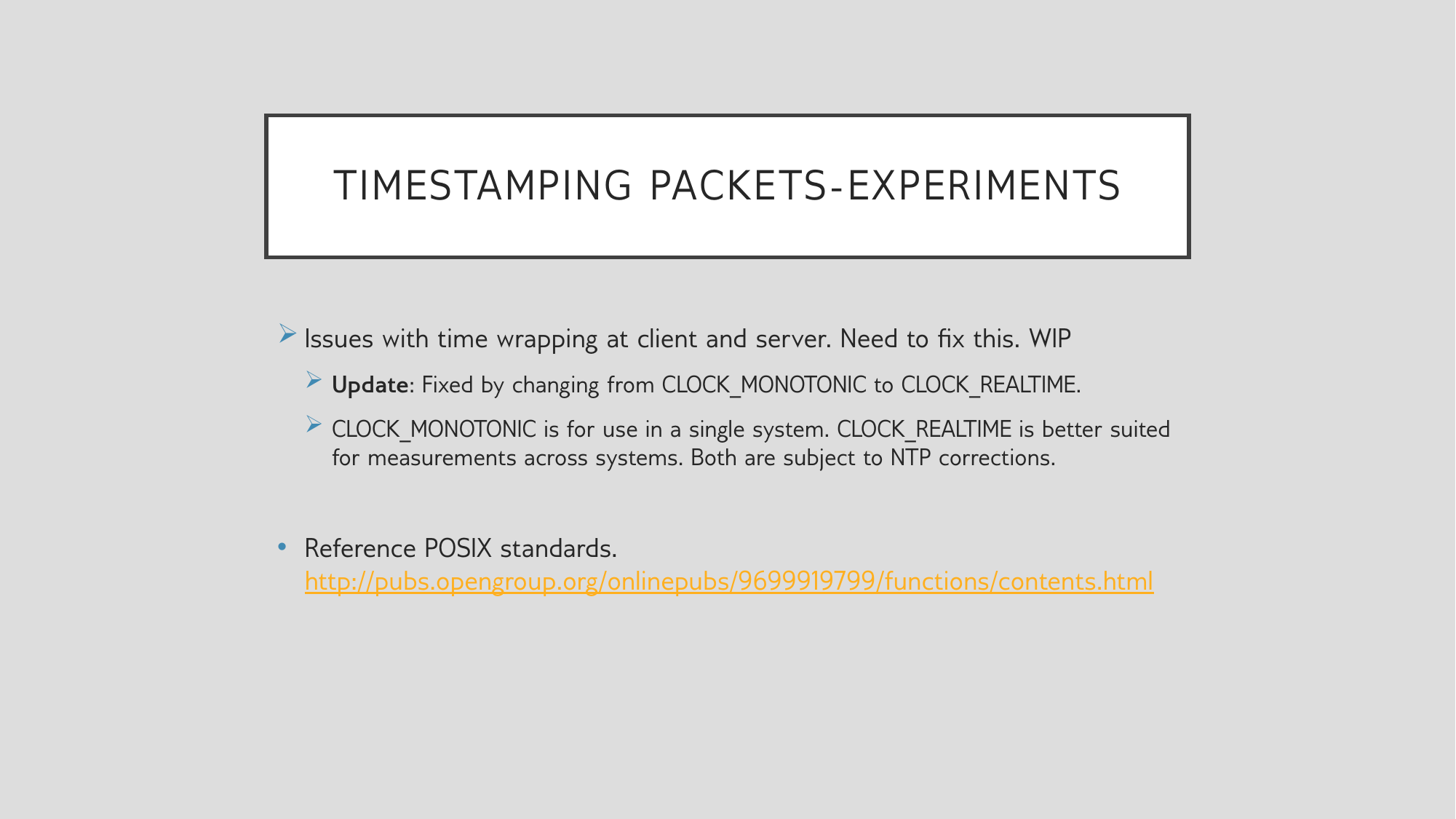

# Timestamping packets-EXPERIMENTS
Issues with time wrapping at client and server. Need to fix this. WIP
Update: Fixed by changing from CLOCK_MONOTONIC to CLOCK_REALTIME.
CLOCK_MONOTONIC is for use in a single system. CLOCK_REALTIME is better suited for measurements across systems. Both are subject to NTP corrections.

Reference POSIX standards. http://pubs.opengroup.org/onlinepubs/9699919799/functions/contents.html